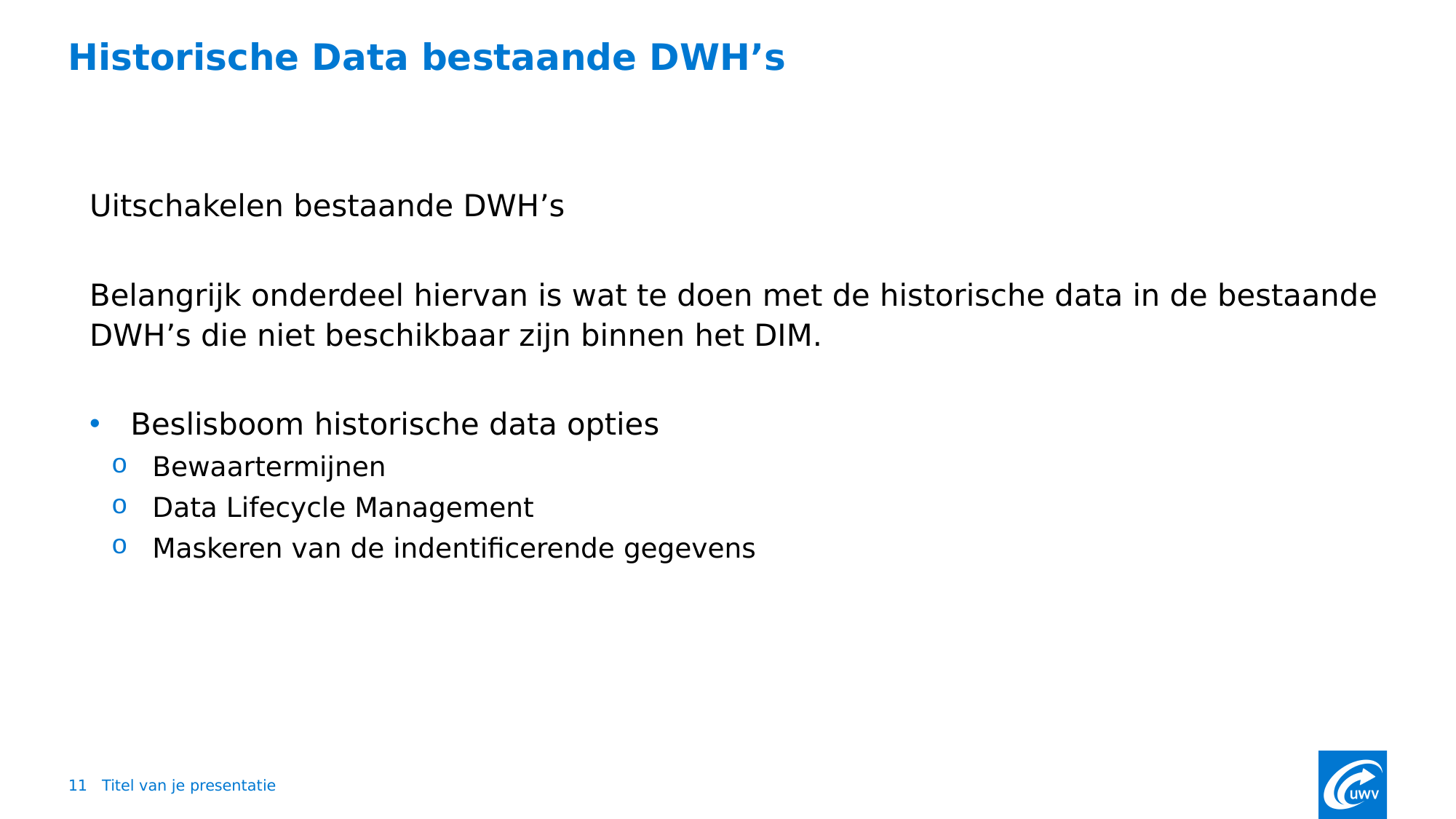

# Historische Data bestaande DWH’s
Uitschakelen bestaande DWH’s

Belangrijk onderdeel hiervan is wat te doen met de historische data in de bestaande DWH’s die niet beschikbaar zijn binnen het DIM.

Beslisboom historische data opties
Bewaartermijnen
Data Lifecycle Management
Maskeren van de indentificerende gegevens

11
Titel van je presentatie